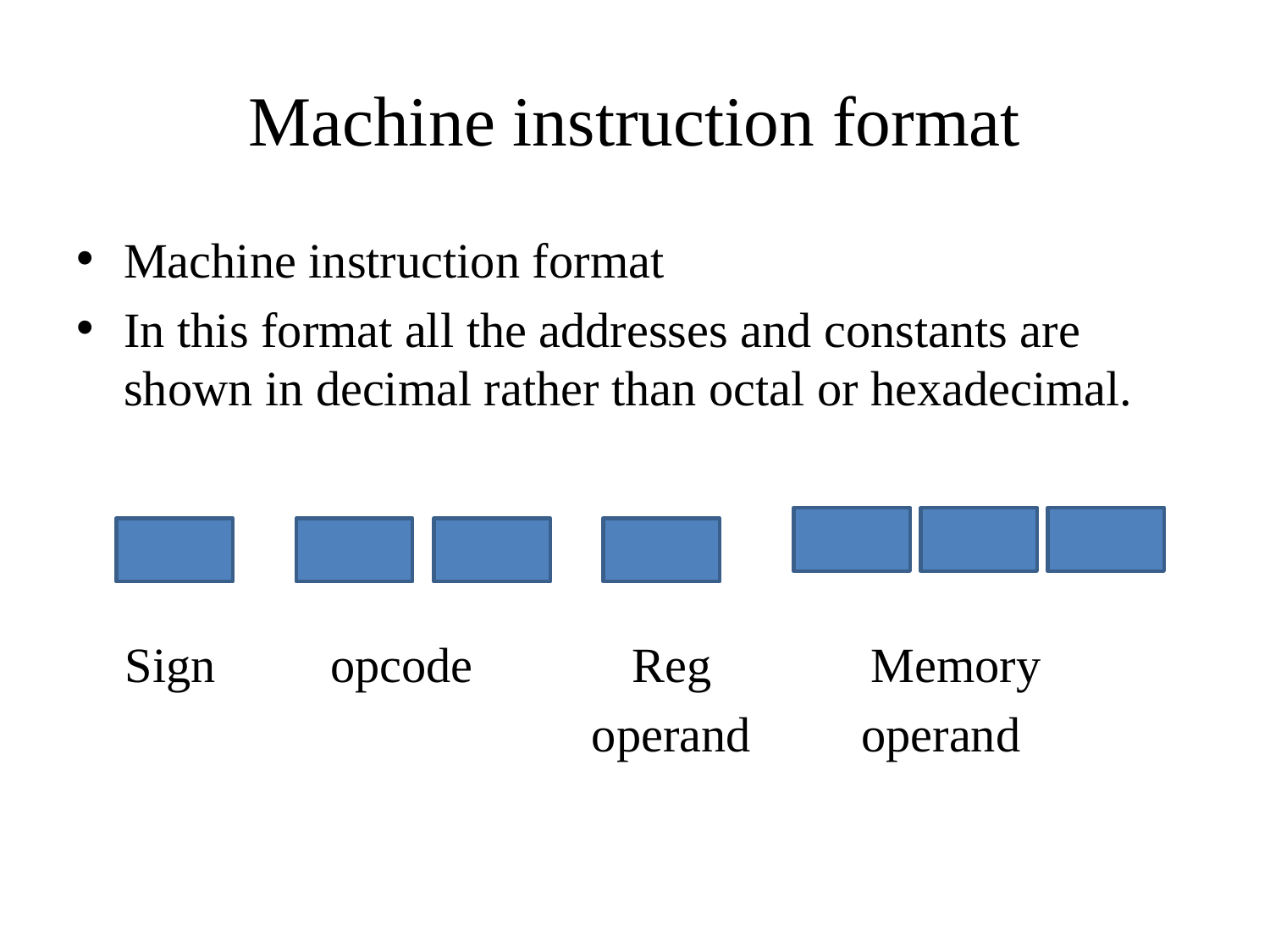

# Machine instruction format
Machine instruction format
In this format all the addresses and constants are shown in decimal rather than octal or hexadecimal.

    Sign       	opcode             Reg             Memory
                                          operand         operand